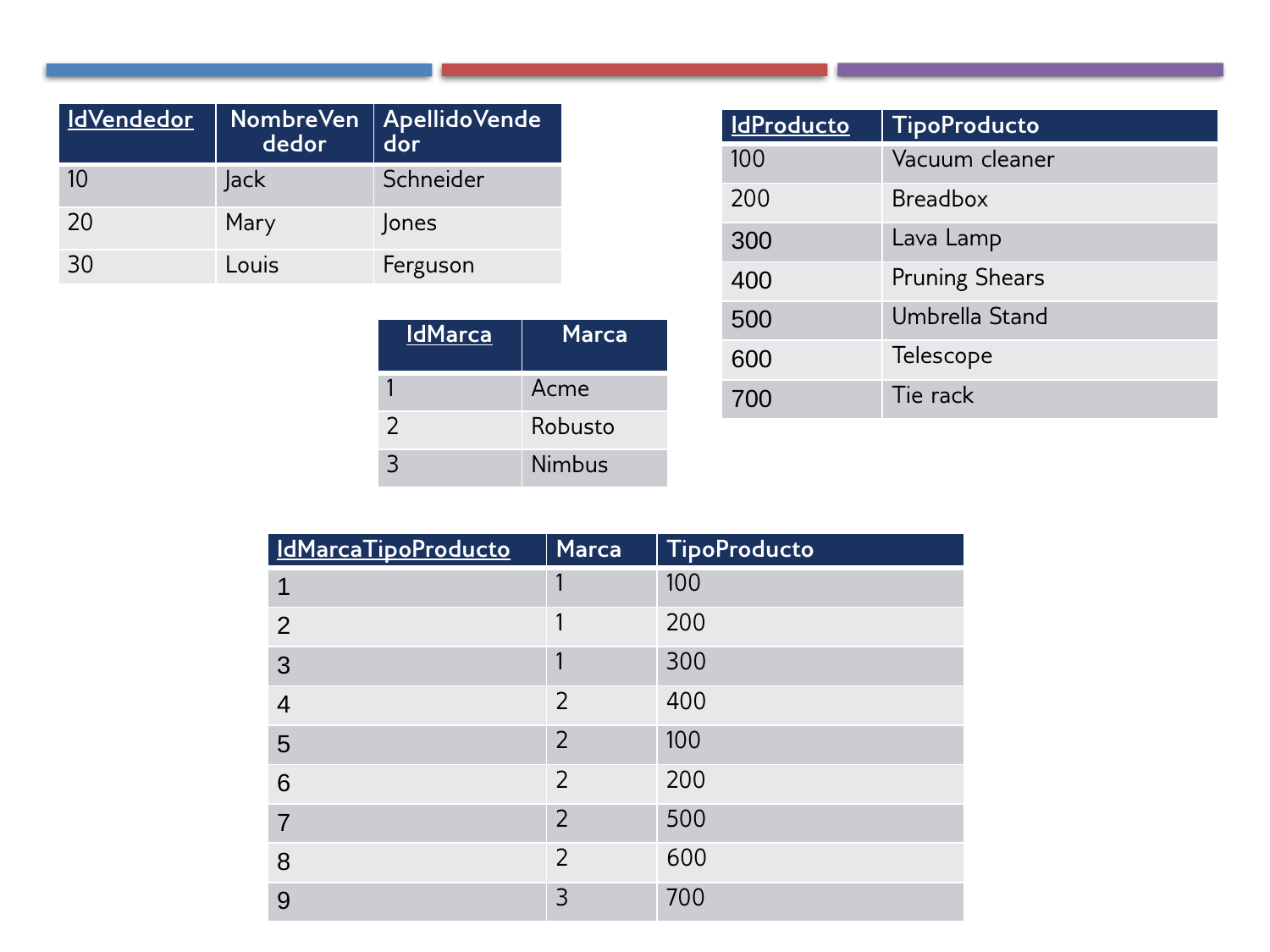

| IdVendedor | NombreVendedor | ApellidoVendedor |
| --- | --- | --- |
| 10 | Jack | Schneider |
| 20 | Mary | Jones |
| 30 | Louis | Ferguson |
| IdProducto | TipoProducto |
| --- | --- |
| 100 | Vacuum cleaner |
| 200 | Breadbox |
| 300 | Lava Lamp |
| 400 | Pruning Shears |
| 500 | Umbrella Stand |
| 600 | Telescope |
| 700 | Tie rack |
| IdMarca | Marca |
| --- | --- |
| 1 | Acme |
| 2 | Robusto |
| 3 | Nimbus |
| IdMarcaTipoProducto | Marca | TipoProducto |
| --- | --- | --- |
| 1 | 1 | 100 |
| 2 | 1 | 200 |
| 3 | 1 | 300 |
| 4 | 2 | 400 |
| 5 | 2 | 100 |
| 6 | 2 | 200 |
| 7 | 2 | 500 |
| 8 | 2 | 600 |
| 9 | 3 | 700 |